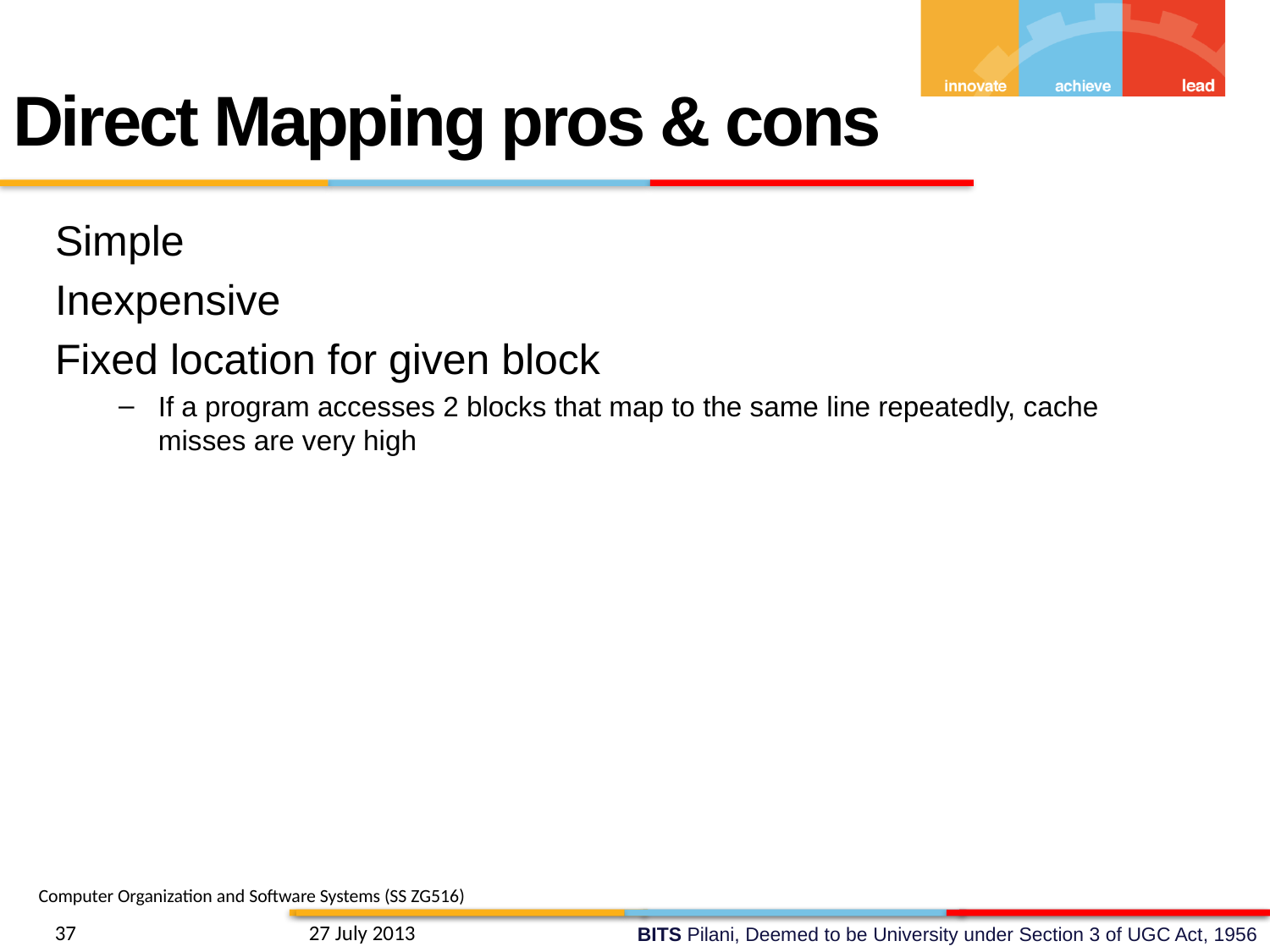

Direct Mapping pros & cons
Simple
Inexpensive
Fixed location for given block
If a program accesses 2 blocks that map to the same line repeatedly, cache misses are very high